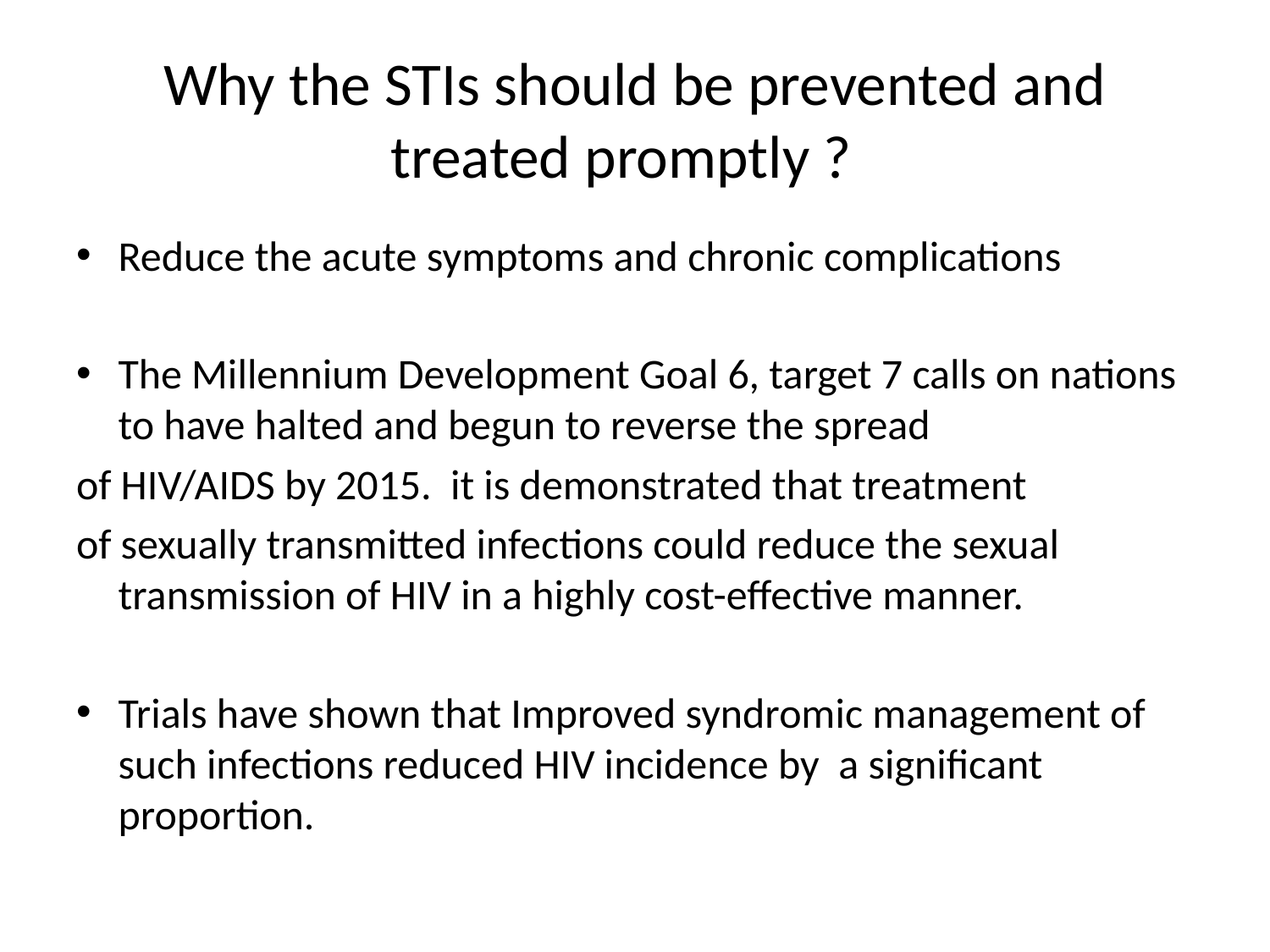

# Why the STIs should be prevented and treated promptly ?
Reduce the acute symptoms and chronic complications

The Millennium Development Goal 6, target 7 calls on nations to have halted and begun to reverse the spread
of HIV/AIDS by 2015.  it is demonstrated that treatment
of sexually transmitted infections could reduce the sexual transmission of HIV in a highly cost-effective manner.

Trials have shown that Improved syndromic management of such infections reduced HIV incidence by  a significant proportion.